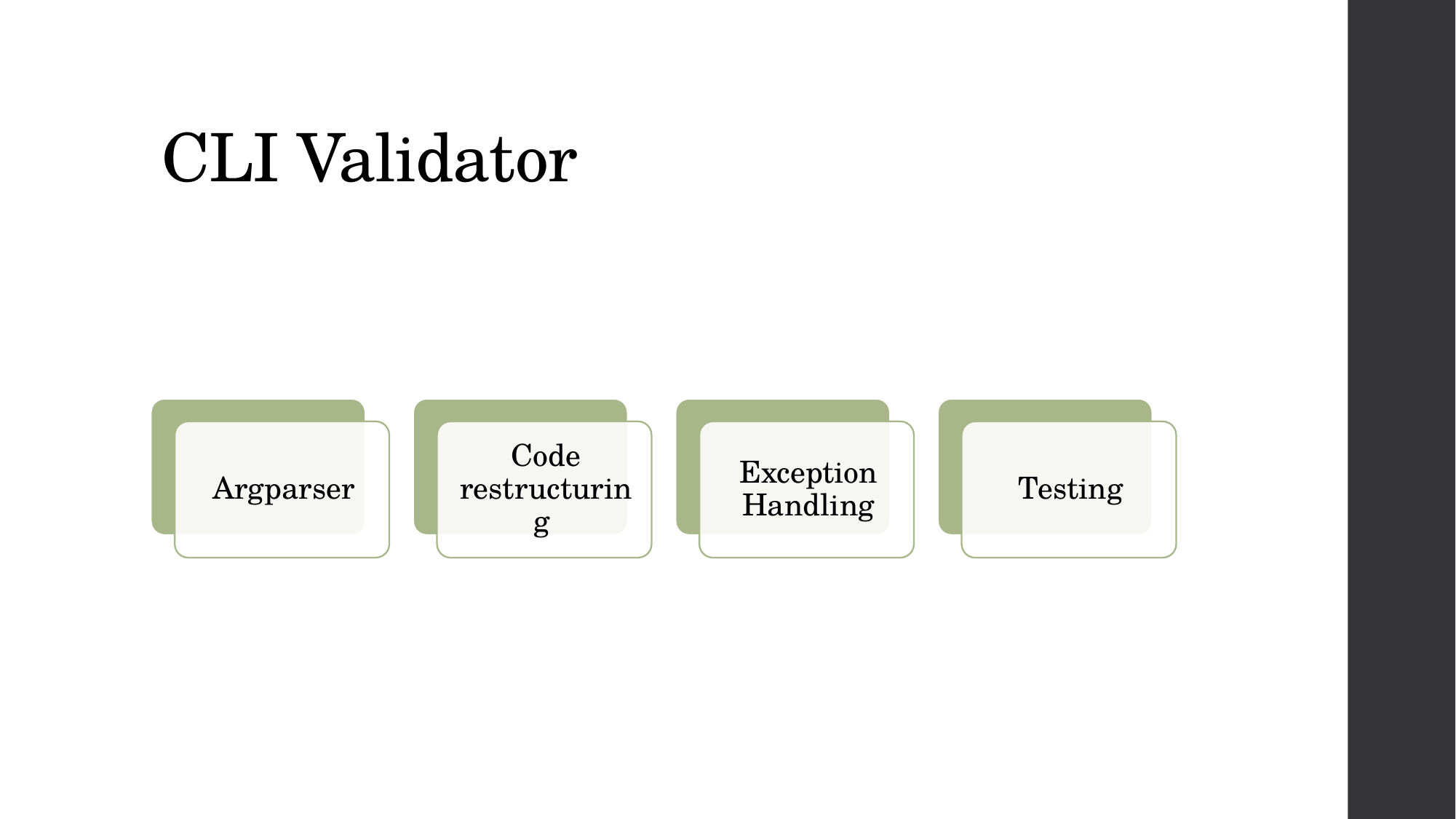

# CLI Validator
Argparser
Code restructuring
Exception Handling
Testing